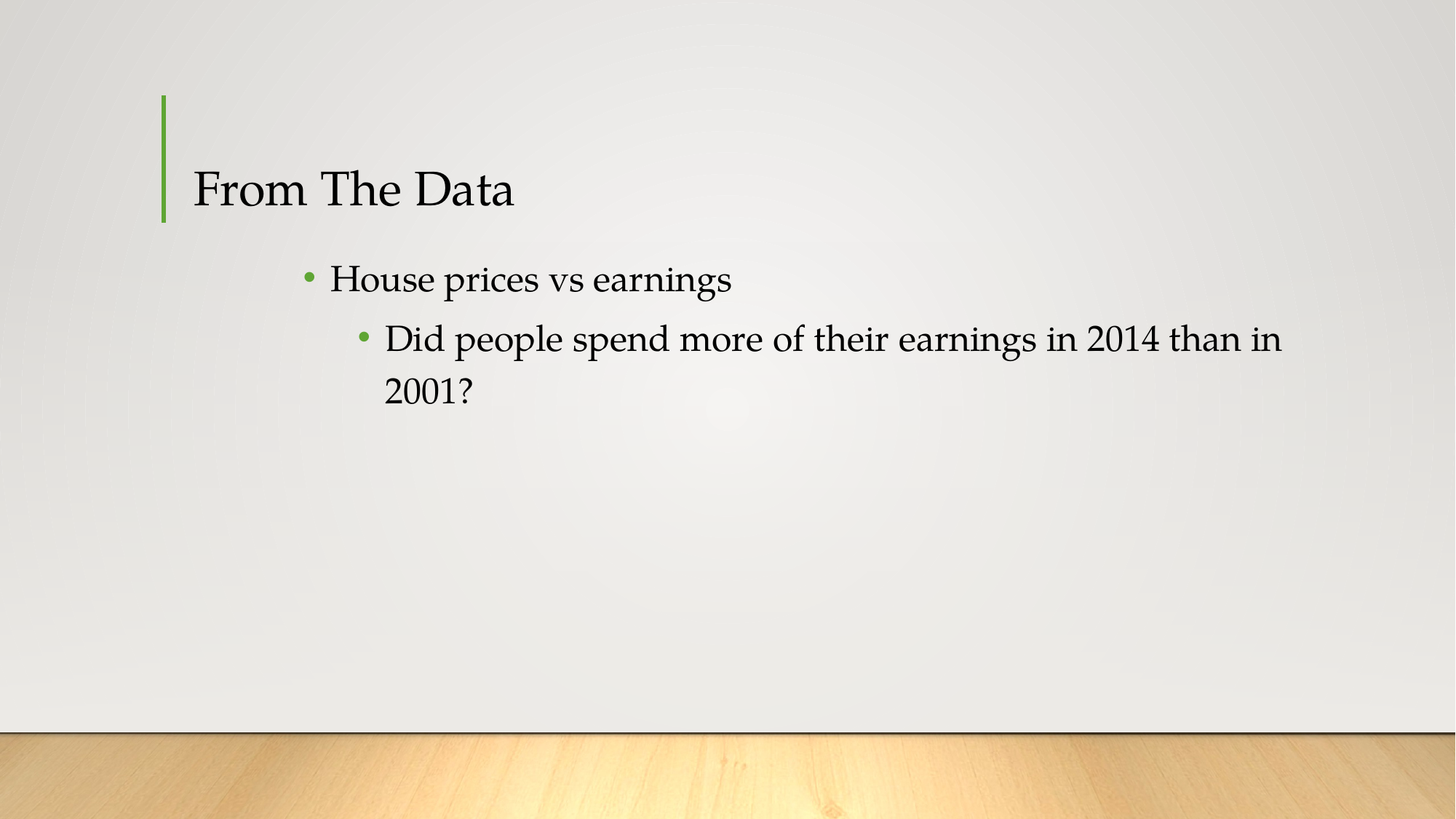

# From The Data
House prices vs earnings
Did people spend more of their earnings in 2014 than in 2001?